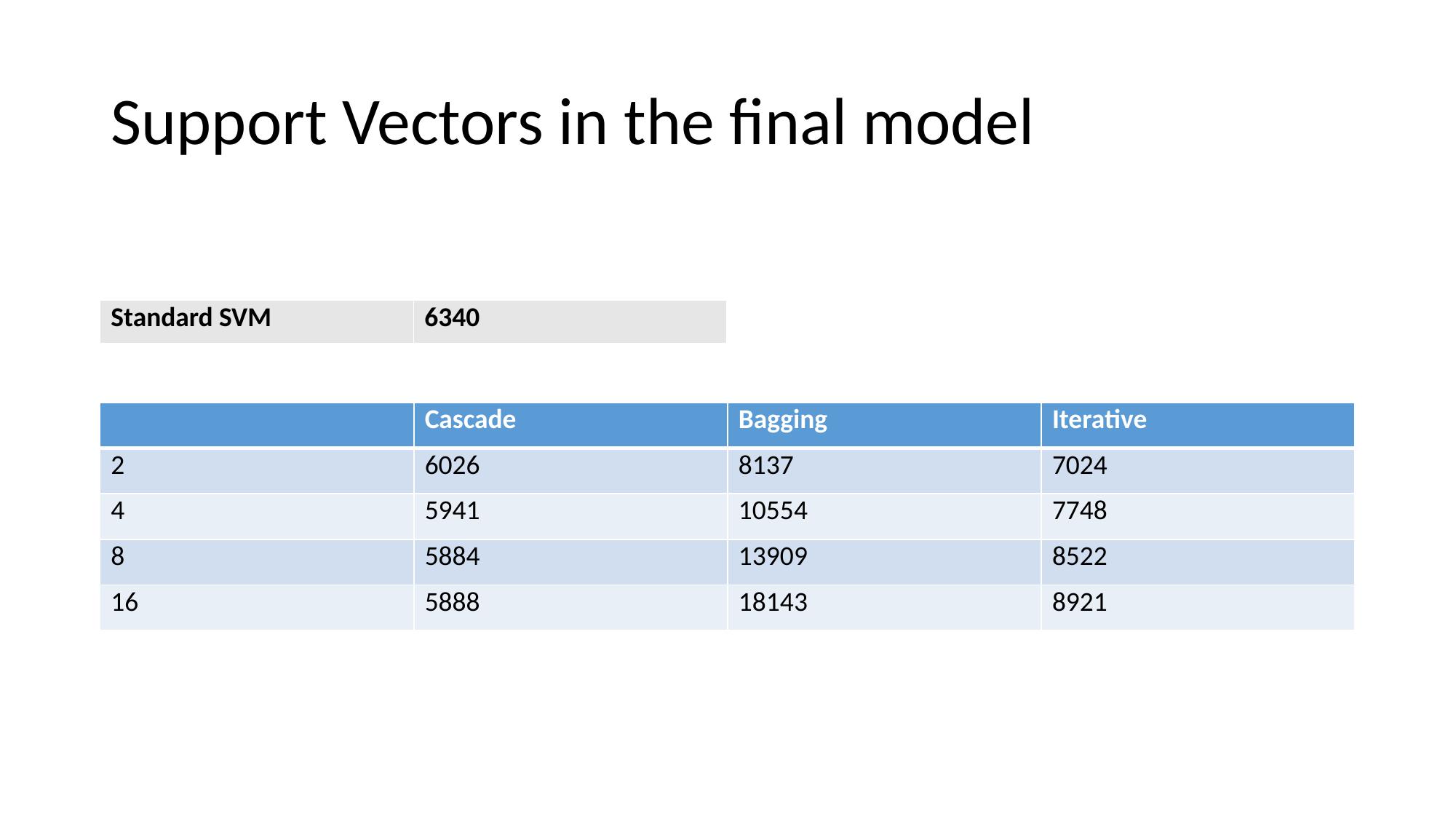

# Support Vectors in the final model
| Standard SVM | 6340 |
| --- | --- |
|  | Cascade | Bagging | Iterative |
| --- | --- | --- | --- |
| 2 | 6026 | 8137 | 7024 |
| 4 | 5941 | 10554 | 7748 |
| 8 | 5884 | 13909 | 8522 |
| 16 | 5888 | 18143 | 8921 |